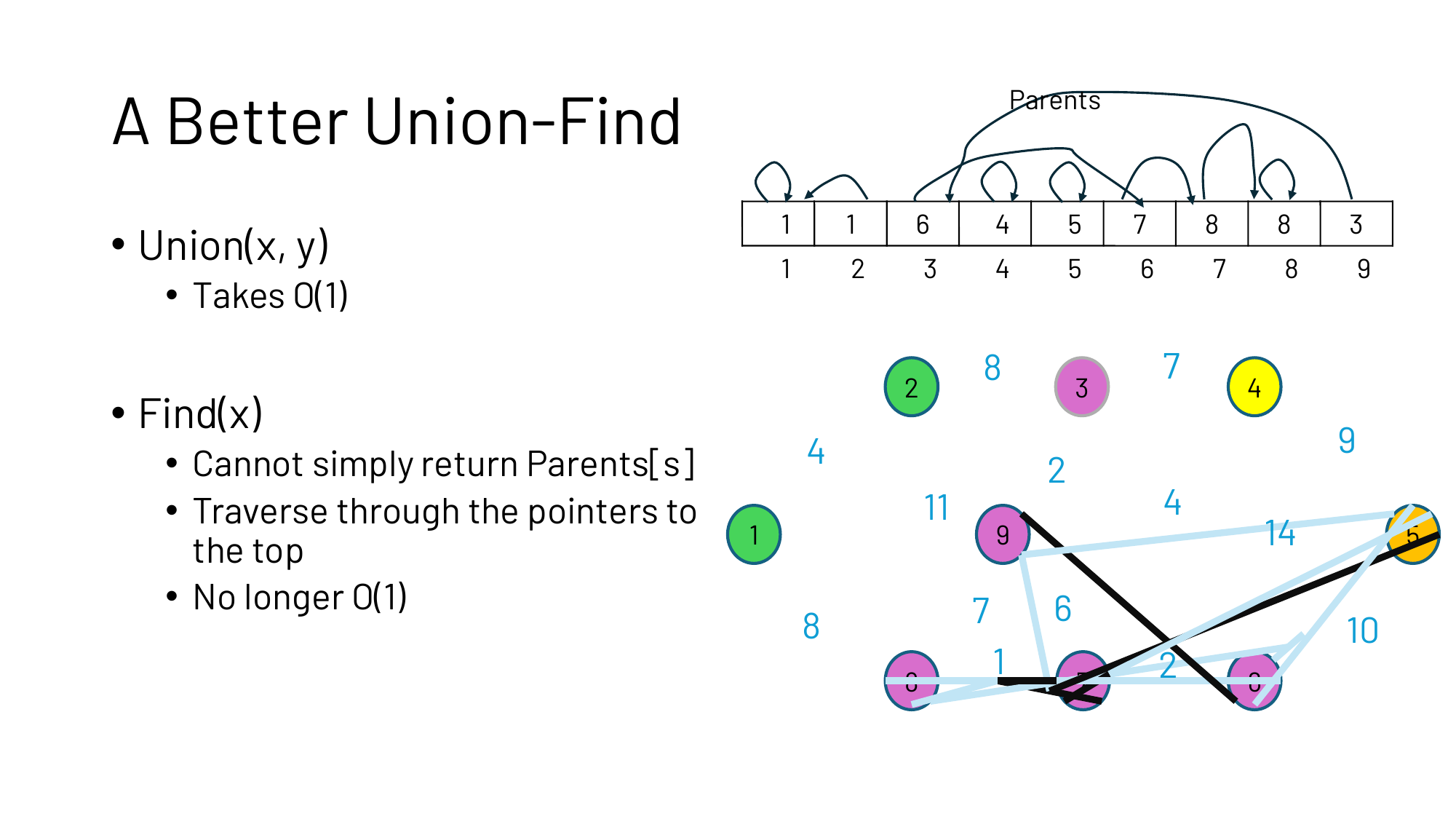

# A Better Union-Find
Parents

1
1
6
4
5
7
8
8
3
Union(x, y)
Takes O(1)

Find(x)
Cannot simply return Parents[s]
Traverse through the pointers to the top
No longer O(1)

1
2
3
4
5
6
7
8
9
7
8
2
3
4
9
4
2
4
11
14
1
9
5
6
7
8
10
1
2
8
7
6